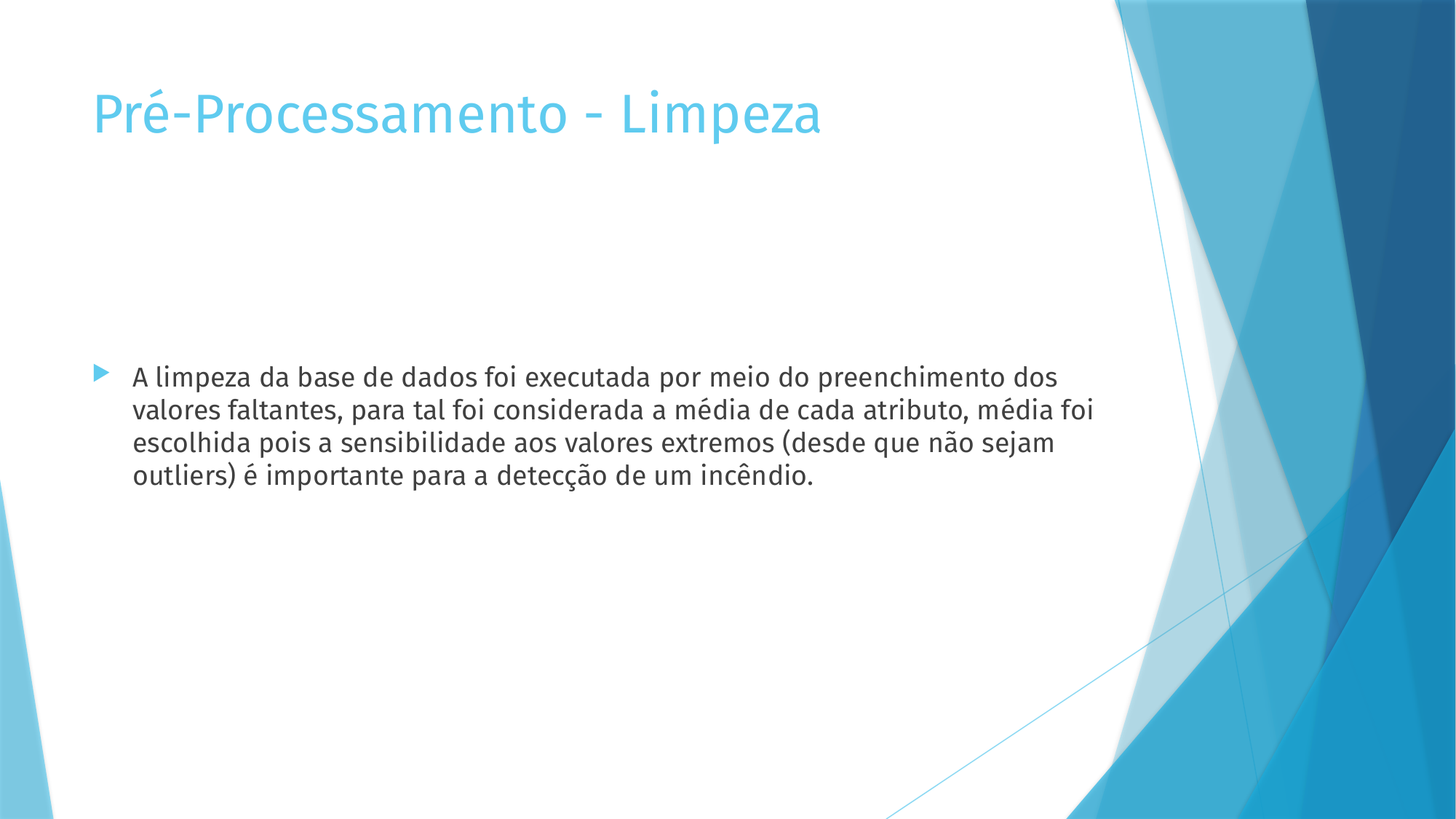

# Pré-Processamento - Limpeza

A limpeza da base de dados foi executada por meio do preenchimento dos valores faltantes, para tal foi considerada a média de cada atributo, média foi escolhida pois a sensibilidade aos valores extremos (desde que não sejam outliers) é importante para a detecção de um incêndio.